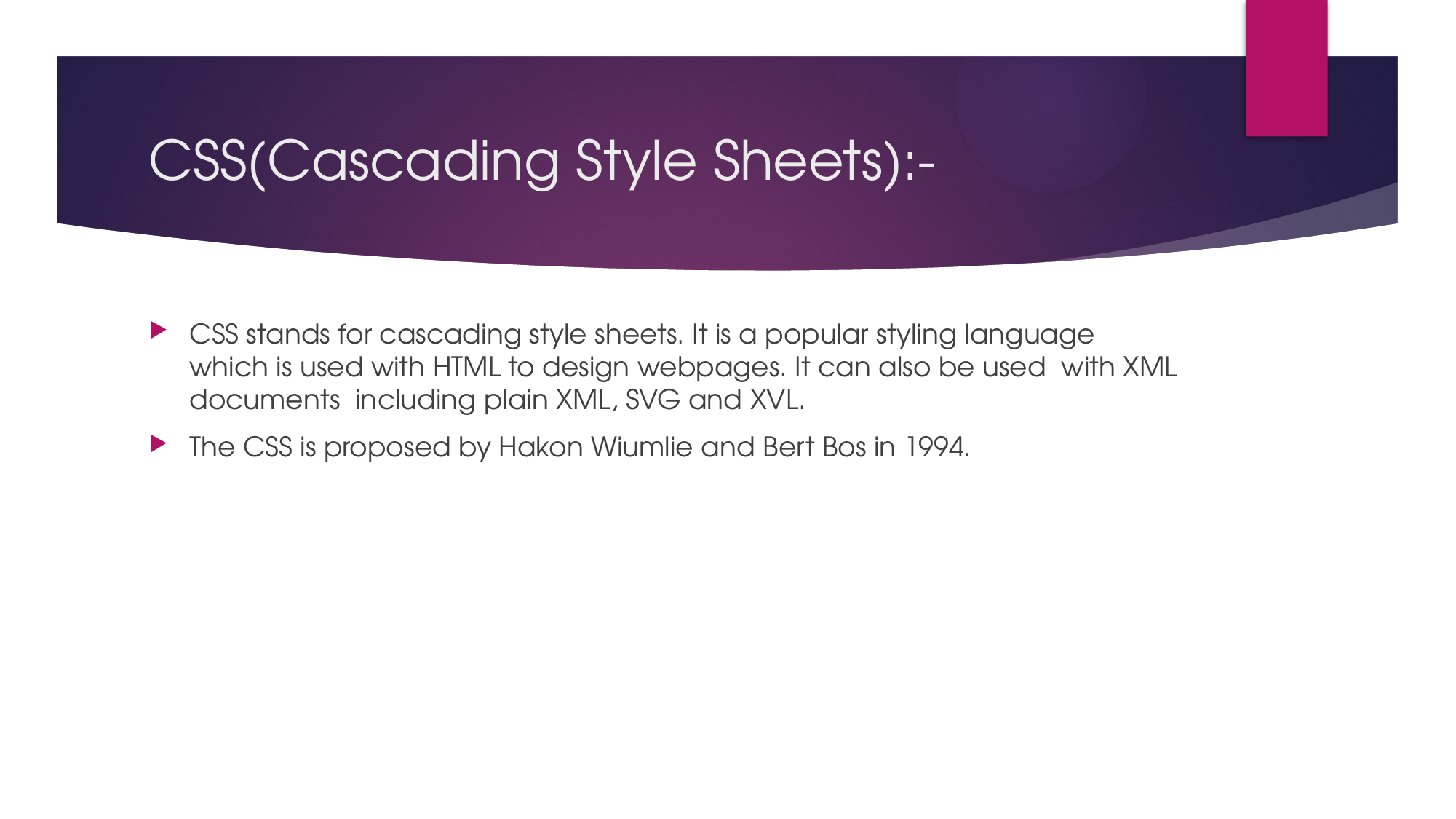

# CSS(Cascading Style Sheets):-
CSS stands for cascading style sheets. It is a popular styling language which is used with HTML to design webpages. It can also be used  with XML documents  including plain XML, SVG and XVL.
The CSS is proposed by Hakon Wiumlie and Bert Bos in 1994.